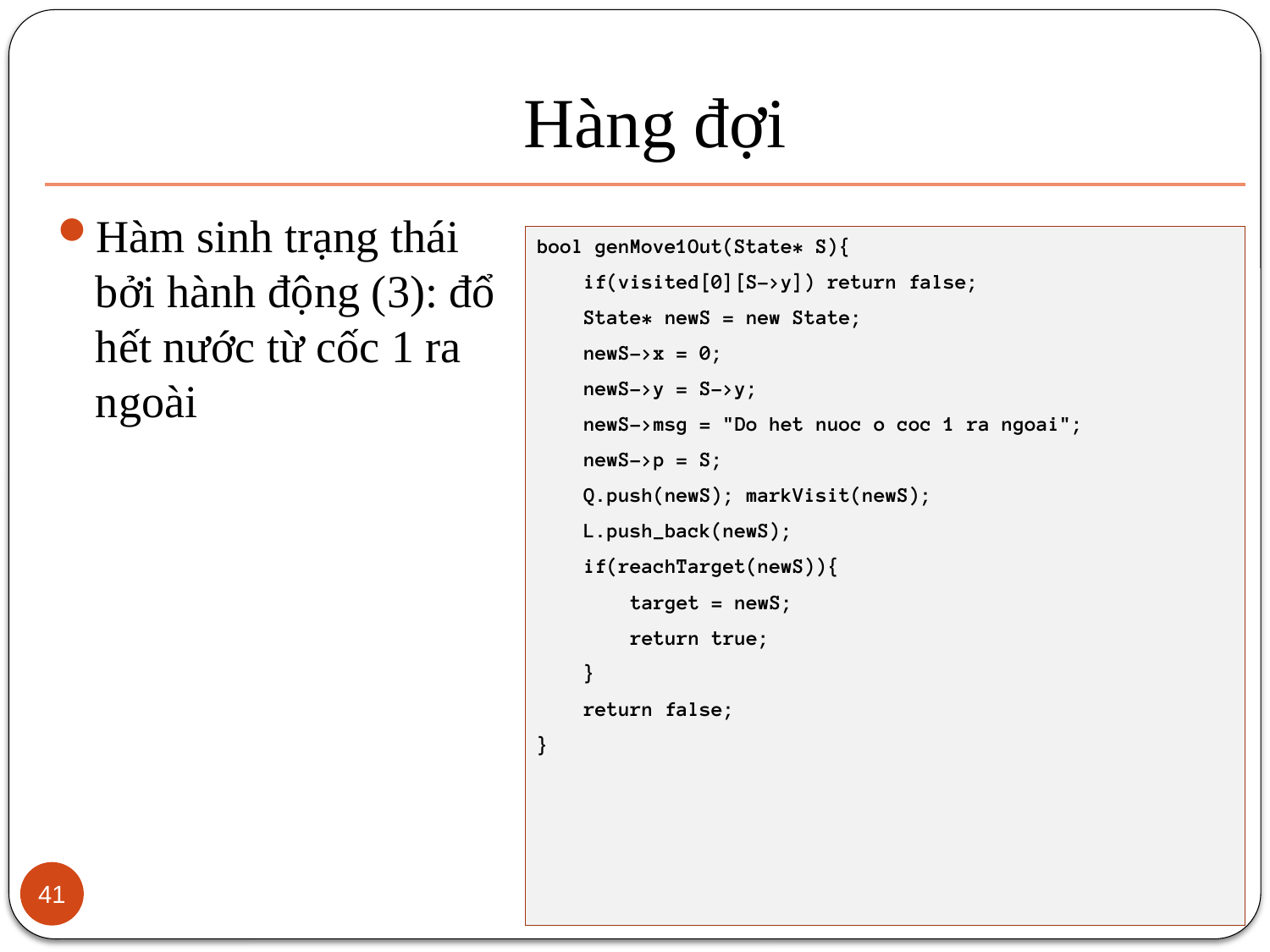

# Hàng đợi
Hàm sinh trạng thái bởi hành động (3): đổ hết nước từ cốc 1 ra ngoài

bool genMove1Out(State* S){
    if(visited[0][S->y]) return false;
    State* newS = new State;
    newS->x = 0;
    newS->y = S->y;
    newS->msg = "Do het nuoc o coc 1 ra ngoai";
    newS->p = S;
    Q.push(newS); markVisit(newS);
    L.push_back(newS);
    if(reachTarget(newS)){
        target = newS;
        return true;
    }
    return false;
}
41